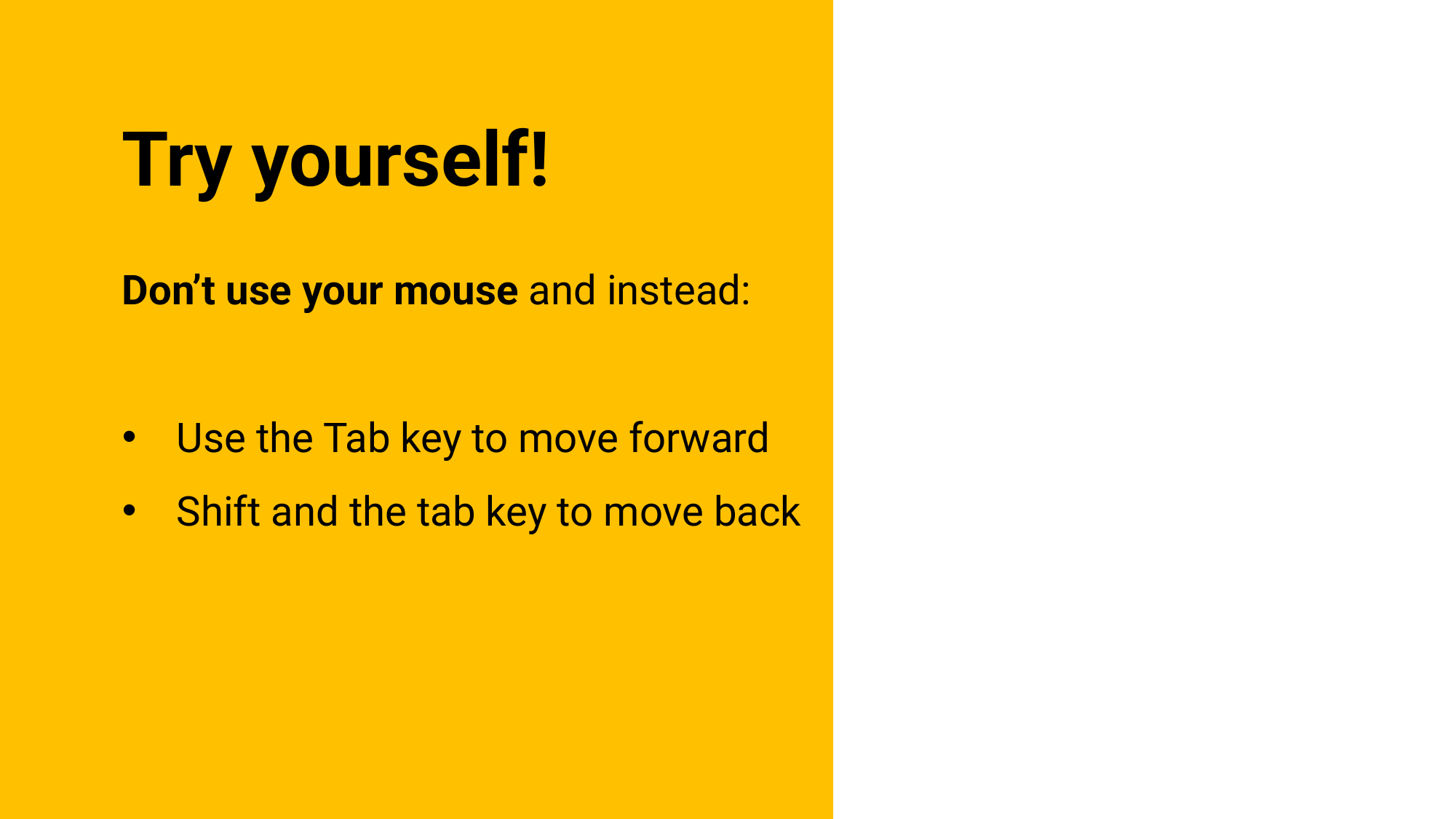

# Try yourself!
Don’t use your mouse and instead:

Use the Tab key to move forward
Shift and the tab key to move back